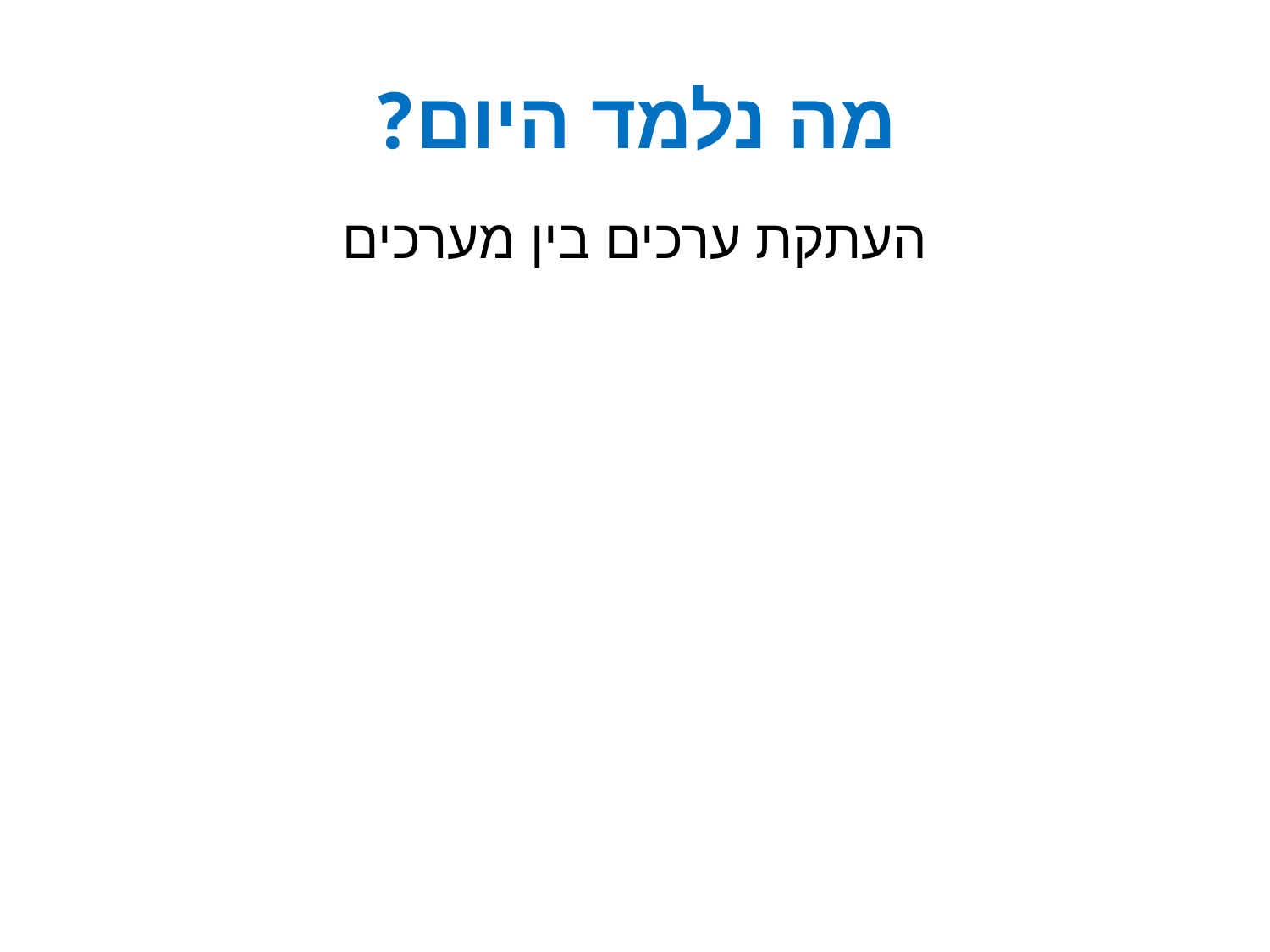

# מה נלמד היום?
העתקת ערכים בין מערכים